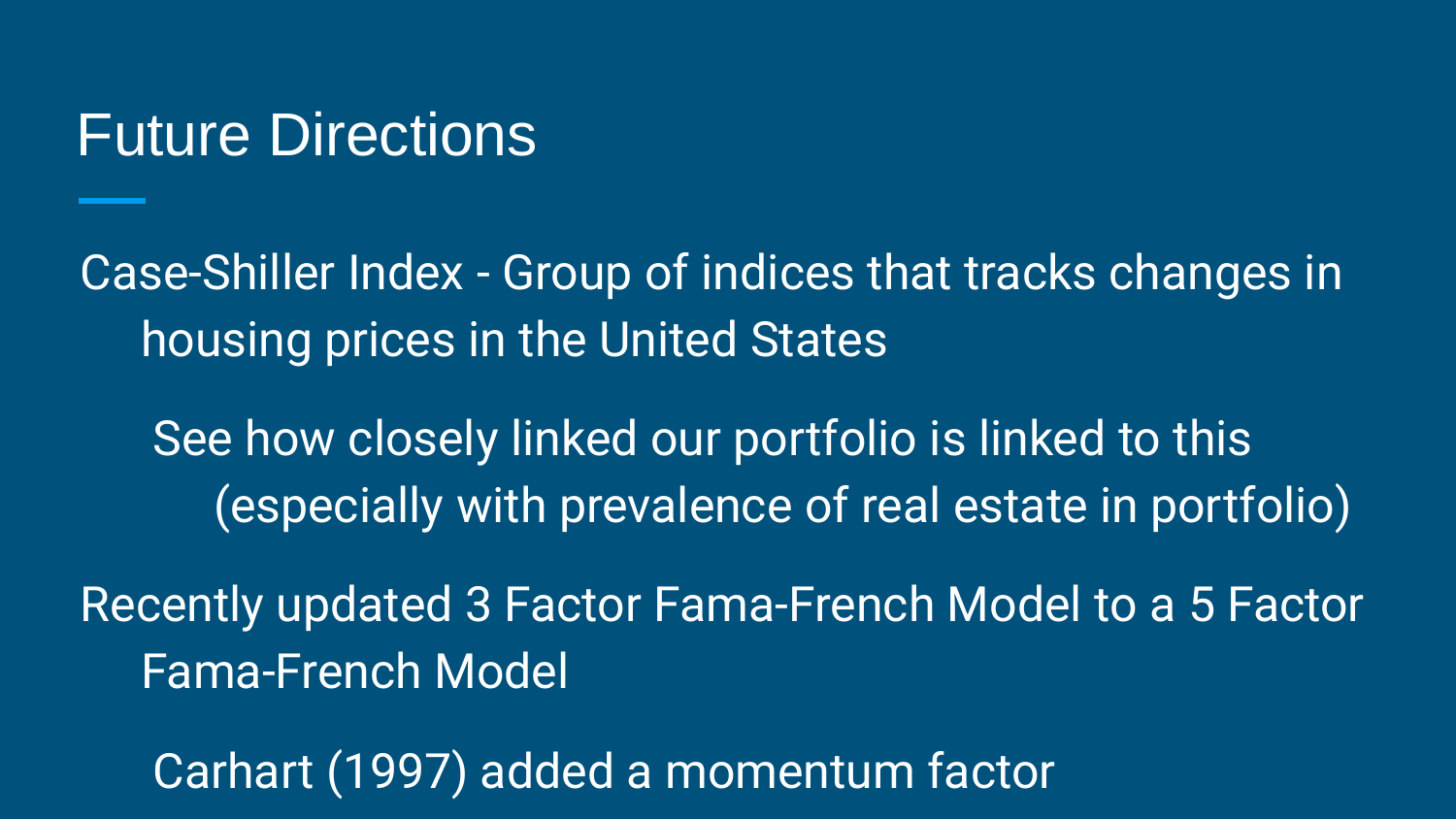

# Future Directions
Case-Shiller Index - Group of indices that tracks changes in housing prices in the United States
See how closely linked our portfolio is linked to this (especially with prevalence of real estate in portfolio)
Recently updated 3 Factor Fama-French Model to a 5 Factor Fama-French Model
Carhart (1997) added a momentum factor